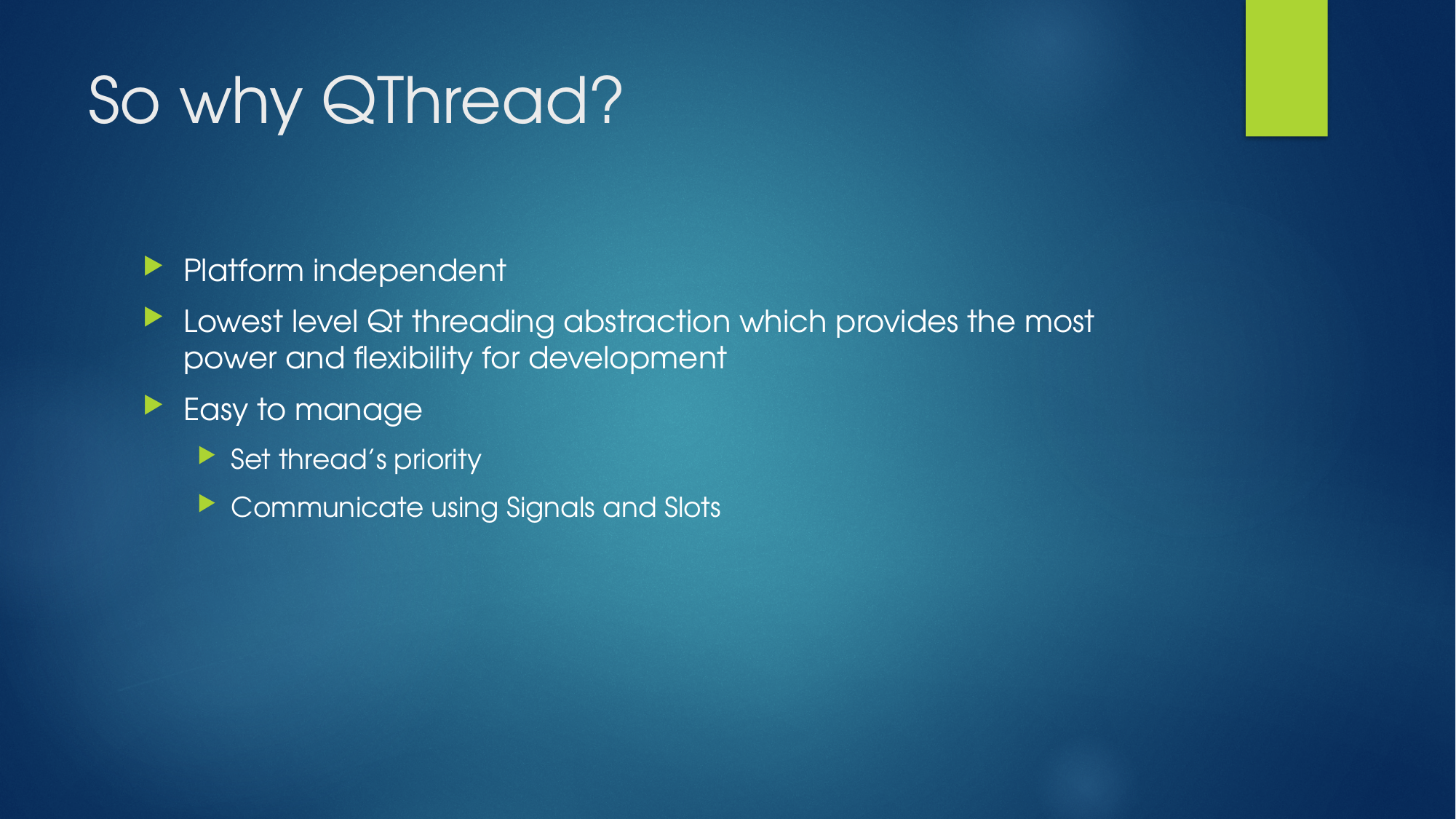

# So why QThread?
Platform independent
Lowest level Qt threading abstraction which provides the most power and flexibility for development
Easy to manage
Set thread’s priority
Communicate using Signals and Slots